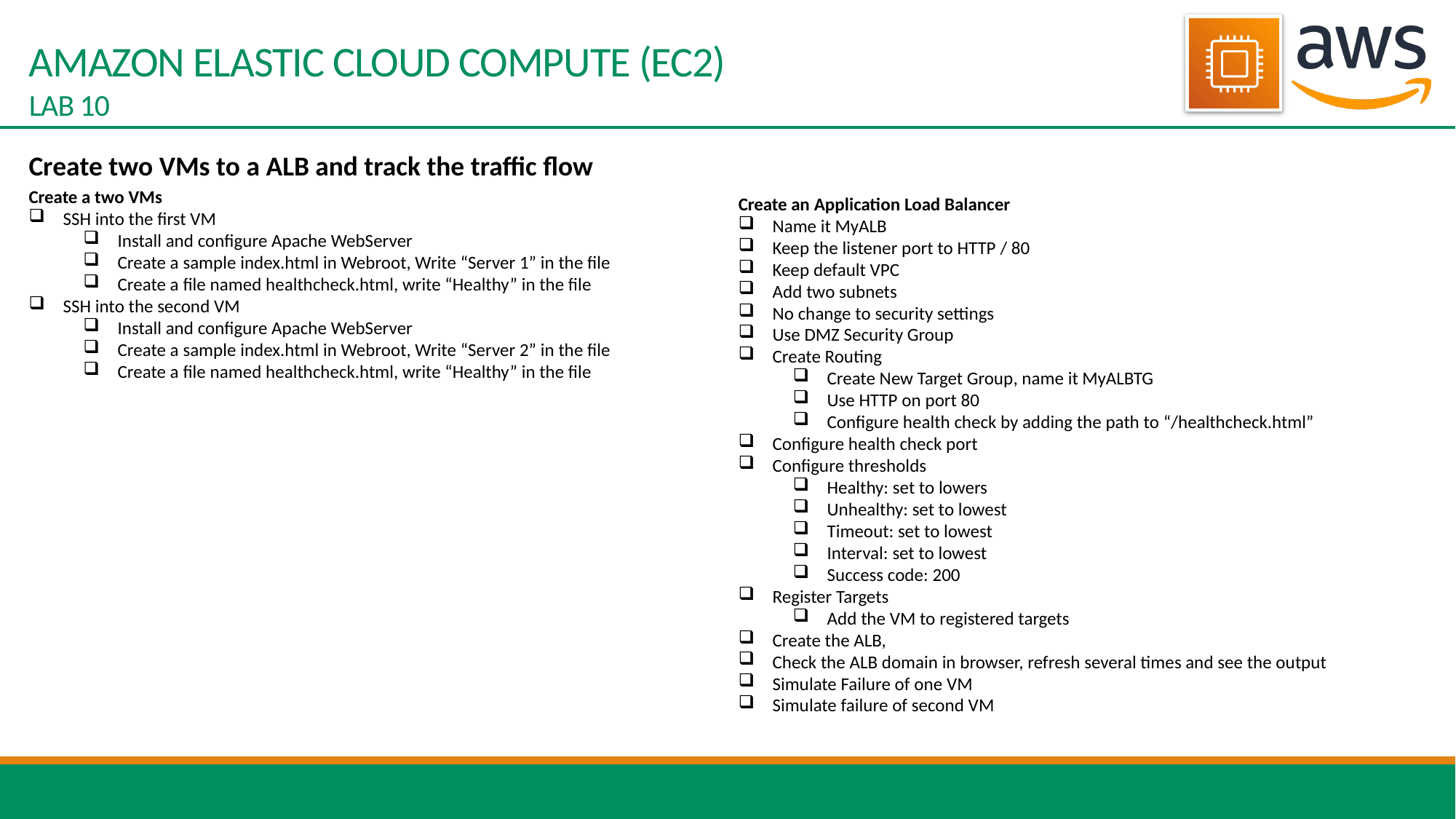

# AMAZON ELASTIC CLOUD COMPUTE (EC2) LAB 10
Create two VMs to a ALB and track the traffic flow
Create a two VMs
SSH into the first VM
Install and configure Apache WebServer
Create a sample index.html in Webroot, Write “Server 1” in the file
Create a file named healthcheck.html, write “Healthy” in the file
SSH into the second VM
Install and configure Apache WebServer
Create a sample index.html in Webroot, Write “Server 2” in the file
Create a file named healthcheck.html, write “Healthy” in the file
Create an Application Load Balancer
Name it MyALB
Keep the listener port to HTTP / 80
Keep default VPC
Add two subnets
No change to security settings
Use DMZ Security Group
Create Routing
Create New Target Group, name it MyALBTG
Use HTTP on port 80
Configure health check by adding the path to “/healthcheck.html”
Configure health check port
Configure thresholds
Healthy: set to lowers
Unhealthy: set to lowest
Timeout: set to lowest
Interval: set to lowest
Success code: 200
Register Targets
Add the VM to registered targets
Create the ALB,
Check the ALB domain in browser, refresh several times and see the output
Simulate Failure of one VM
Simulate failure of second VM